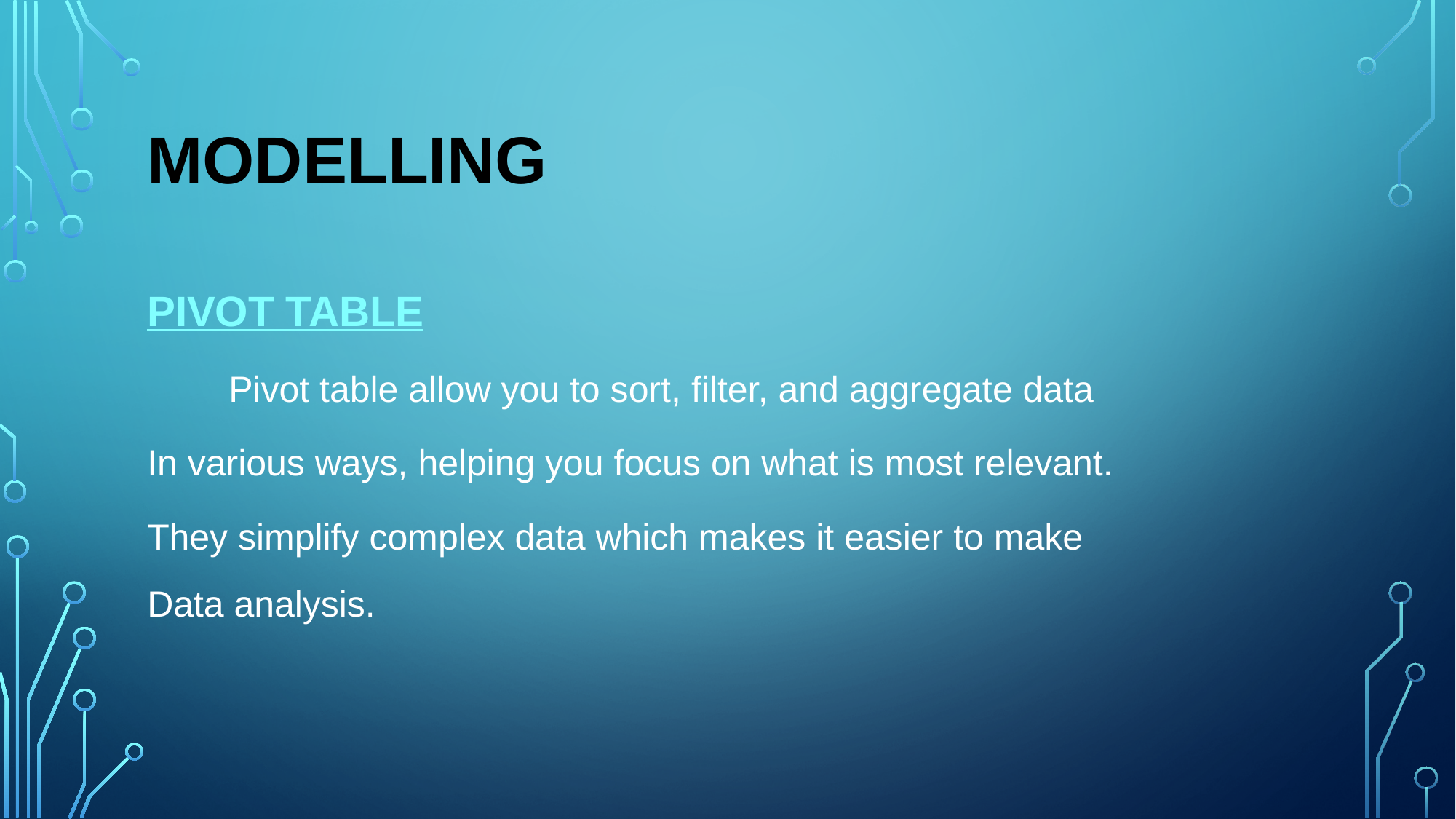

# Modelling
PIVOT TABLE
        Pivot table allow you to sort, filter, and aggregate data
In various ways, helping you focus on what is most relevant.
They simplify complex data which makes it easier to make
Data analysis.